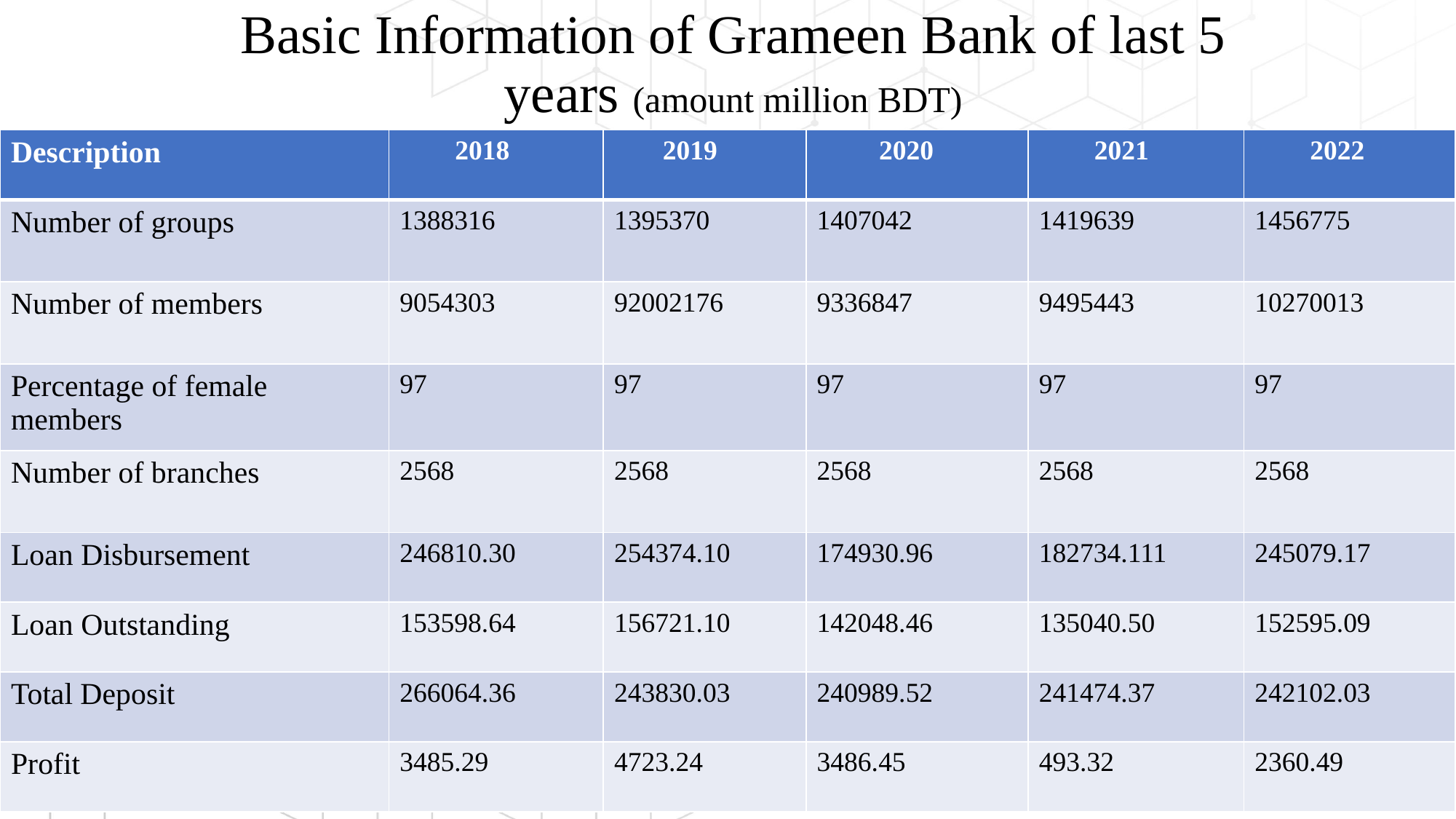

# Basic Information of Grameen Bank of last 5 years (amount million BDT)
| Description | 2018 | 2019 | 2020 | 2021 | 2022 |
| --- | --- | --- | --- | --- | --- |
| Number of groups | 1388316 | 1395370 | 1407042 | 1419639 | 1456775 |
| Number of members | 9054303 | 92002176 | 9336847 | 9495443 | 10270013 |
| Percentage of female members | 97 | 97 | 97 | 97 | 97 |
| Number of branches | 2568 | 2568 | 2568 | 2568 | 2568 |
| Loan Disbursement | 246810.30 | 254374.10 | 174930.96 | 182734.111 | 245079.17 |
| Loan Outstanding | 153598.64 | 156721.10 | 142048.46 | 135040.50 | 152595.09 |
| Total Deposit | 266064.36 | 243830.03 | 240989.52 | 241474.37 | 242102.03 |
| Profit | 3485.29 | 4723.24 | 3486.45 | 493.32 | 2360.49 |